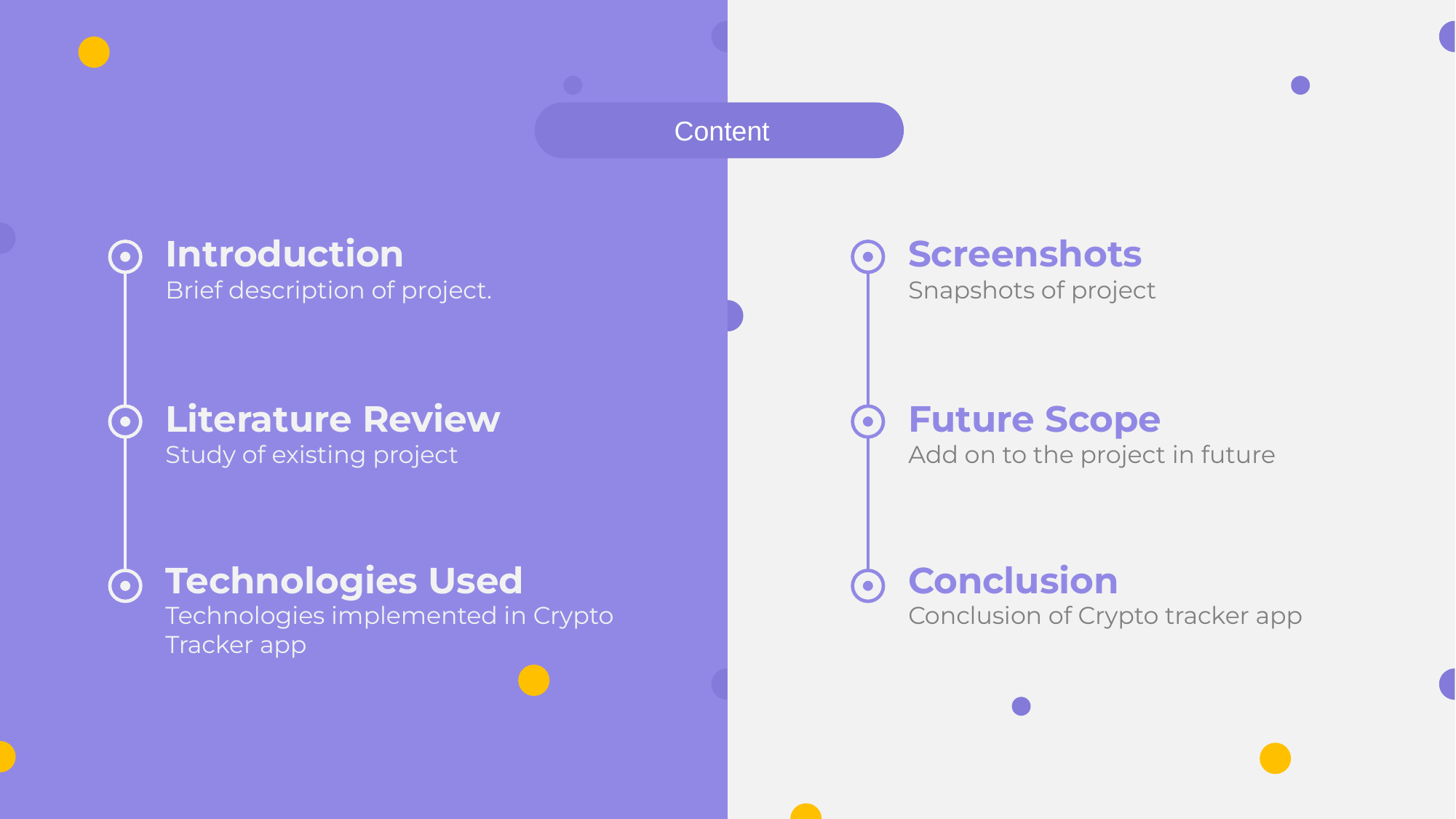

Content

Introduction
Brief description of project.
Screenshots
Snapshots of project

Literature Review
Study of existing project
Future Scope
Add on to the project in future

Technologies Used
Technologies implemented in Crypto Tracker app
Conclusion
Conclusion of Crypto tracker app